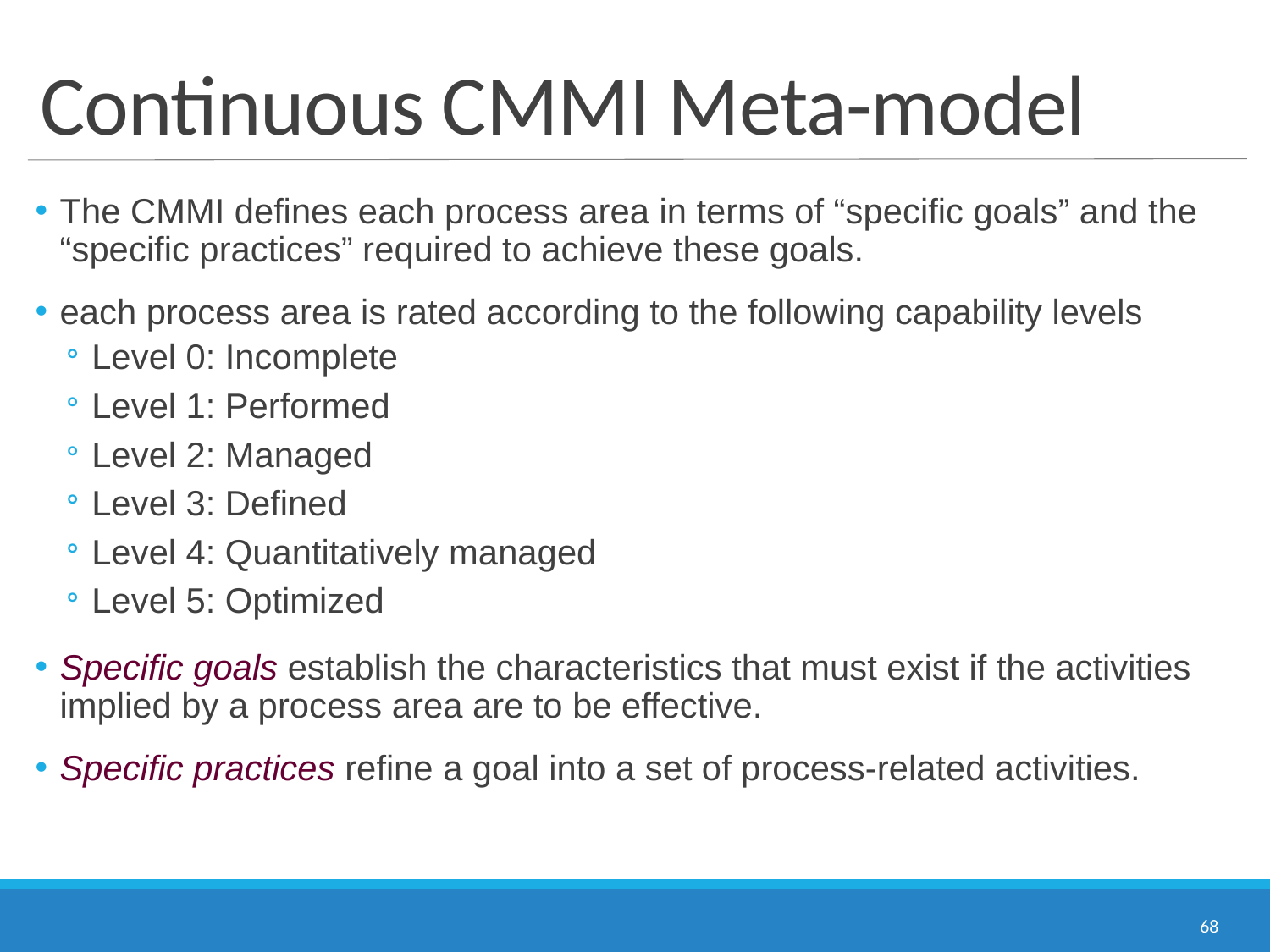

# Continuous CMMI Meta-model
The CMMI defines each process area in terms of “specific goals” and the “specific practices” required to achieve these goals.
each process area is rated according to the following capability levels
Level 0: Incomplete
Level 1: Performed
Level 2: Managed
Level 3: Defined
Level 4: Quantitatively managed
Level 5: Optimized
Specific goals establish the characteristics that must exist if the activities implied by a process area are to be effective.
Specific practices refine a goal into a set of process-related activities.